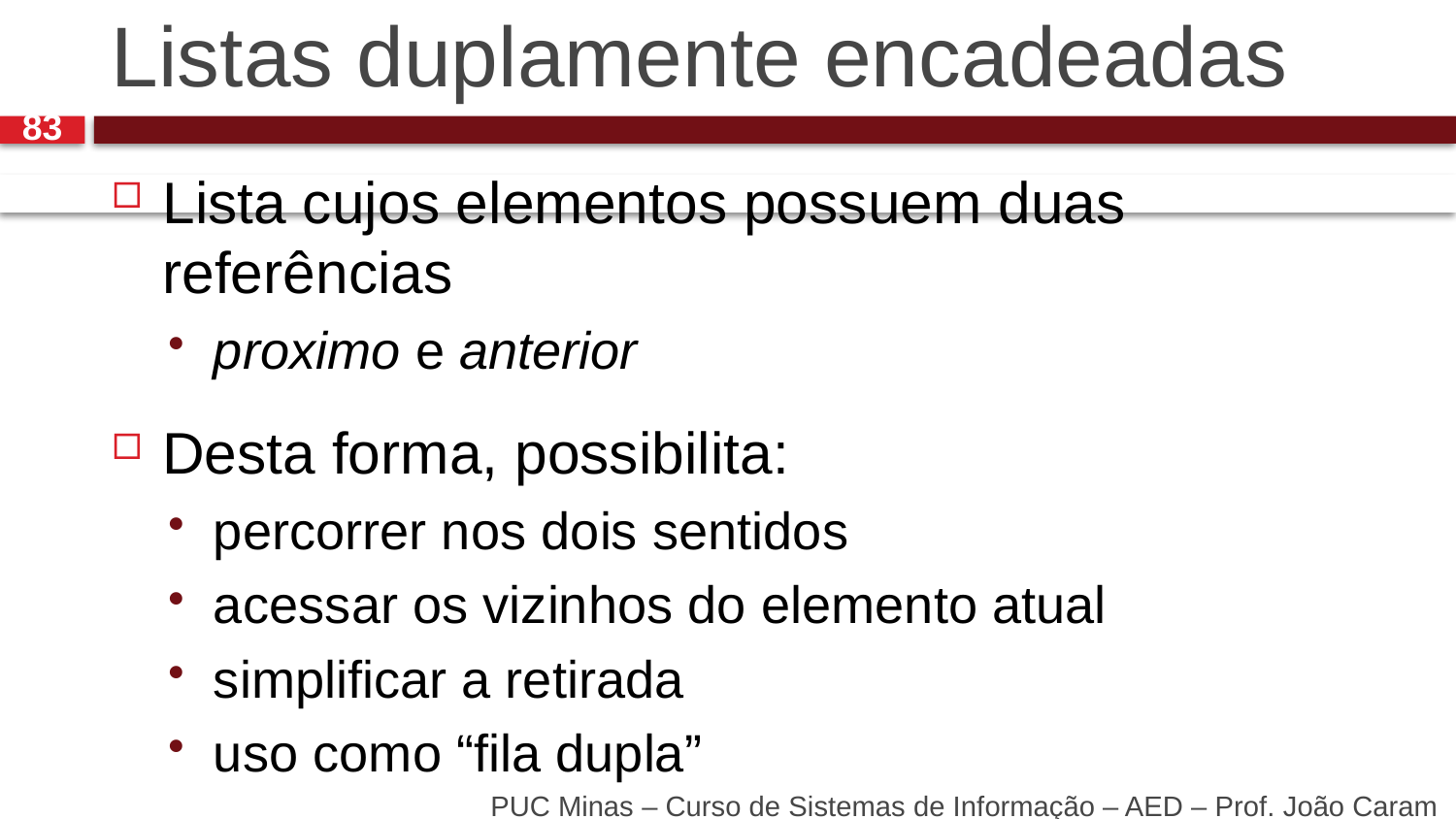

# Listas duplamente encadeadas
83
Lista cujos elementos possuem duas referências
proximo e anterior
Desta forma, possibilita:
percorrer nos dois sentidos
acessar os vizinhos do elemento atual
simplificar a retirada
uso como “fila dupla”
PUC Minas – Curso de Sistemas de Informação – AED – Prof. João Caram